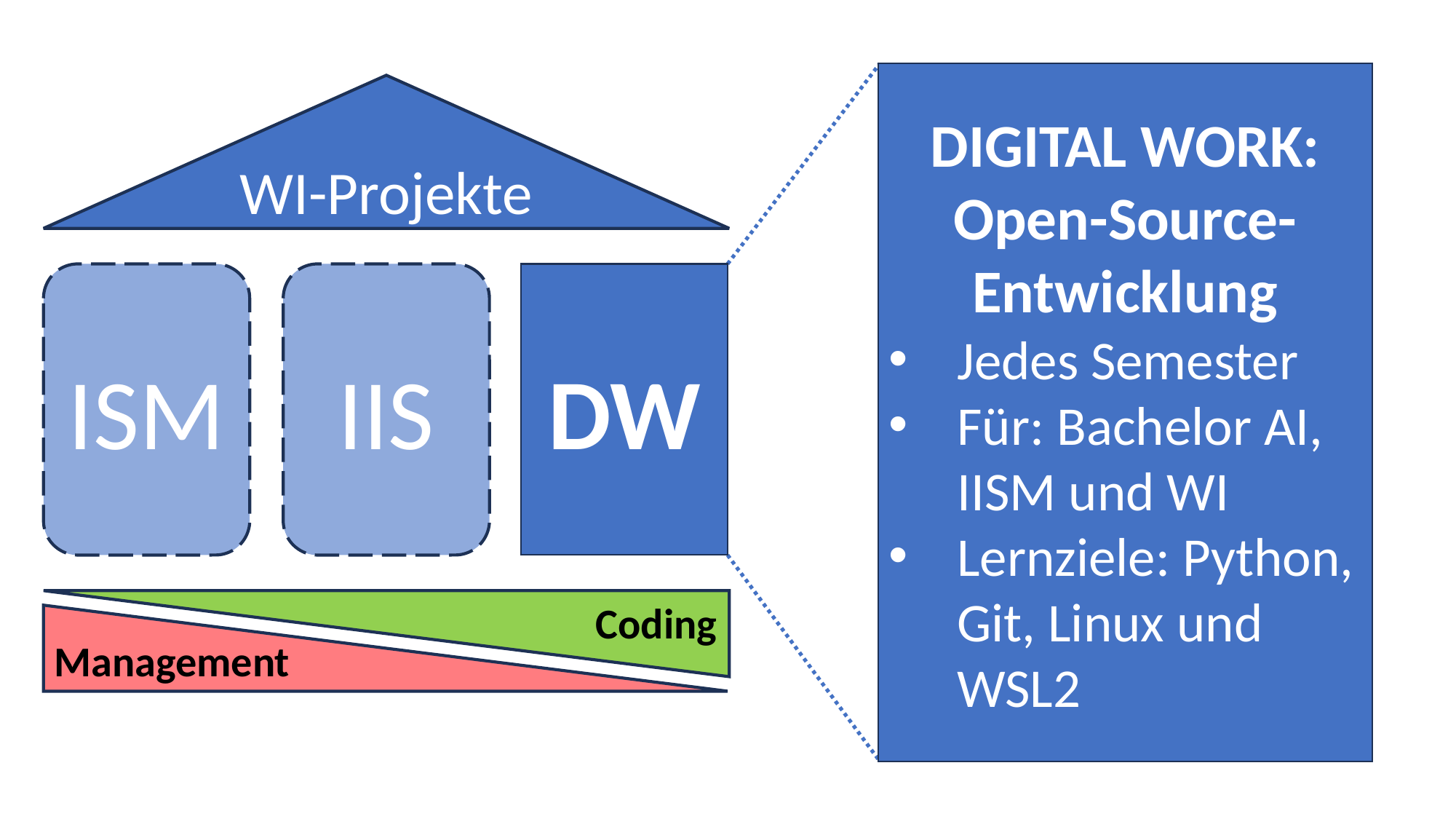

DIGITAL WORK: Open-Source- Entwicklung
Jedes Semester
Für: Bachelor AI, IISM und WI
Lernziele: Python, Git, Linux und WSL2
WI-Projekte
ISM
IIS
DW

Coding

Management